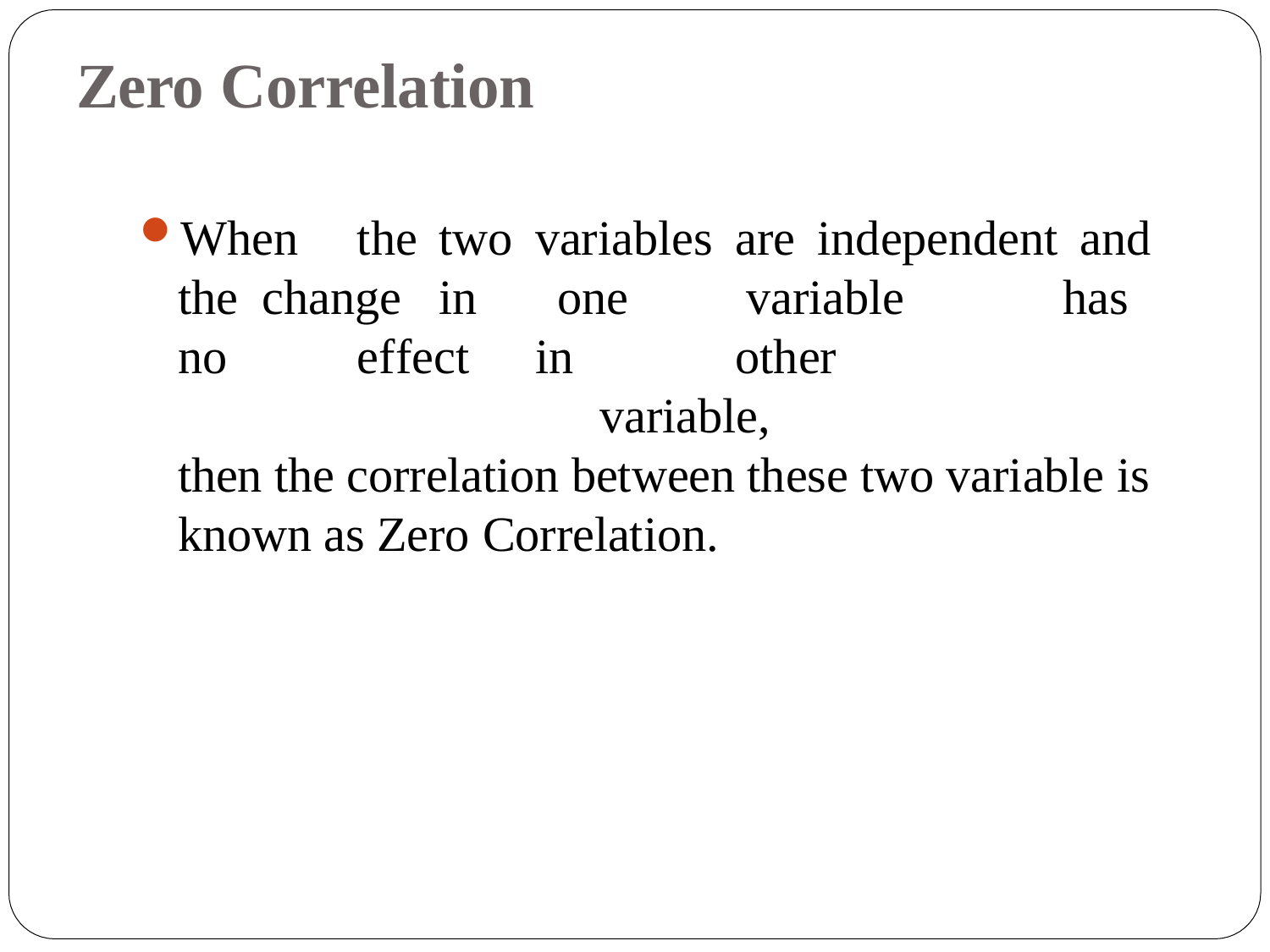

# Zero Correlation
When	the	two	variables	are	independent		and	the  change	in		one		variable		has		no	effect	in	other
variable,
then the correlation between these two variable is  known as Zero Correlation.